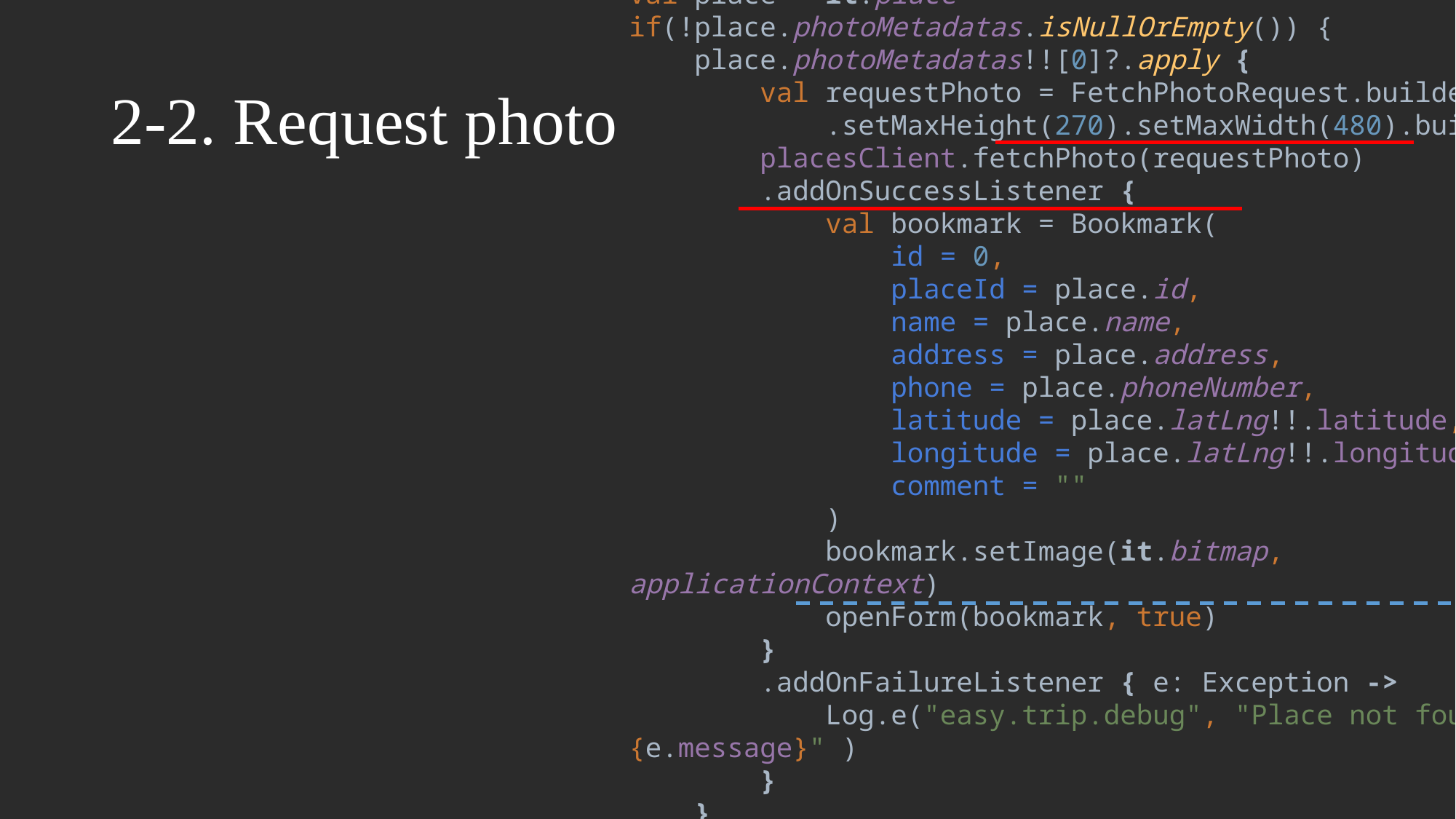

val place = it.place
if(!place.photoMetadatas.isNullOrEmpty()) {
    place.photoMetadatas!![0]?.apply {
        val requestPhoto = FetchPhotoRequest.builder(this)
            .setMaxHeight(270).setMaxWidth(480).build()
        placesClient.fetchPhoto(requestPhoto)
        .addOnSuccessListener {
            val bookmark = Bookmark(
                id = 0,
                placeId = place.id,
                name = place.name,
                address = place.address,
                phone = place.phoneNumber,
                latitude = place.latLng!!.latitude,
                longitude = place.latLng!!.longitude,
                comment = ""
            )
            bookmark.setImage(it.bitmap, applicationContext)
            openForm(bookmark, true)
        }
        .addOnFailureListener { e: Exception ->
            Log.e("easy.trip.debug", "Place not found: ${e.message}" )
        }
    }
}
# 2-2. Request photo